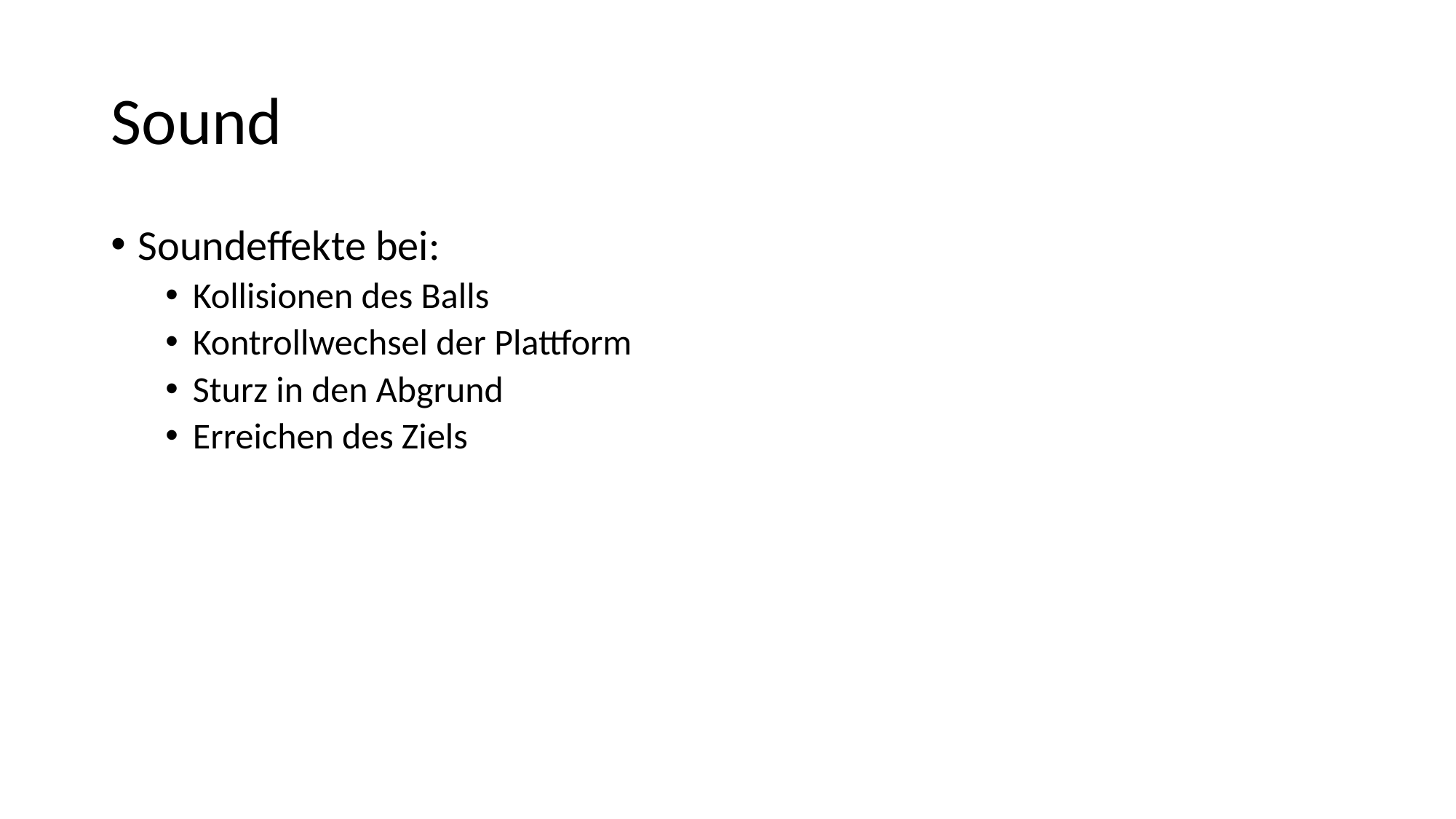

# Sound
Soundeffekte bei:
Kollisionen des Balls
Kontrollwechsel der Plattform
Sturz in den Abgrund
Erreichen des Ziels